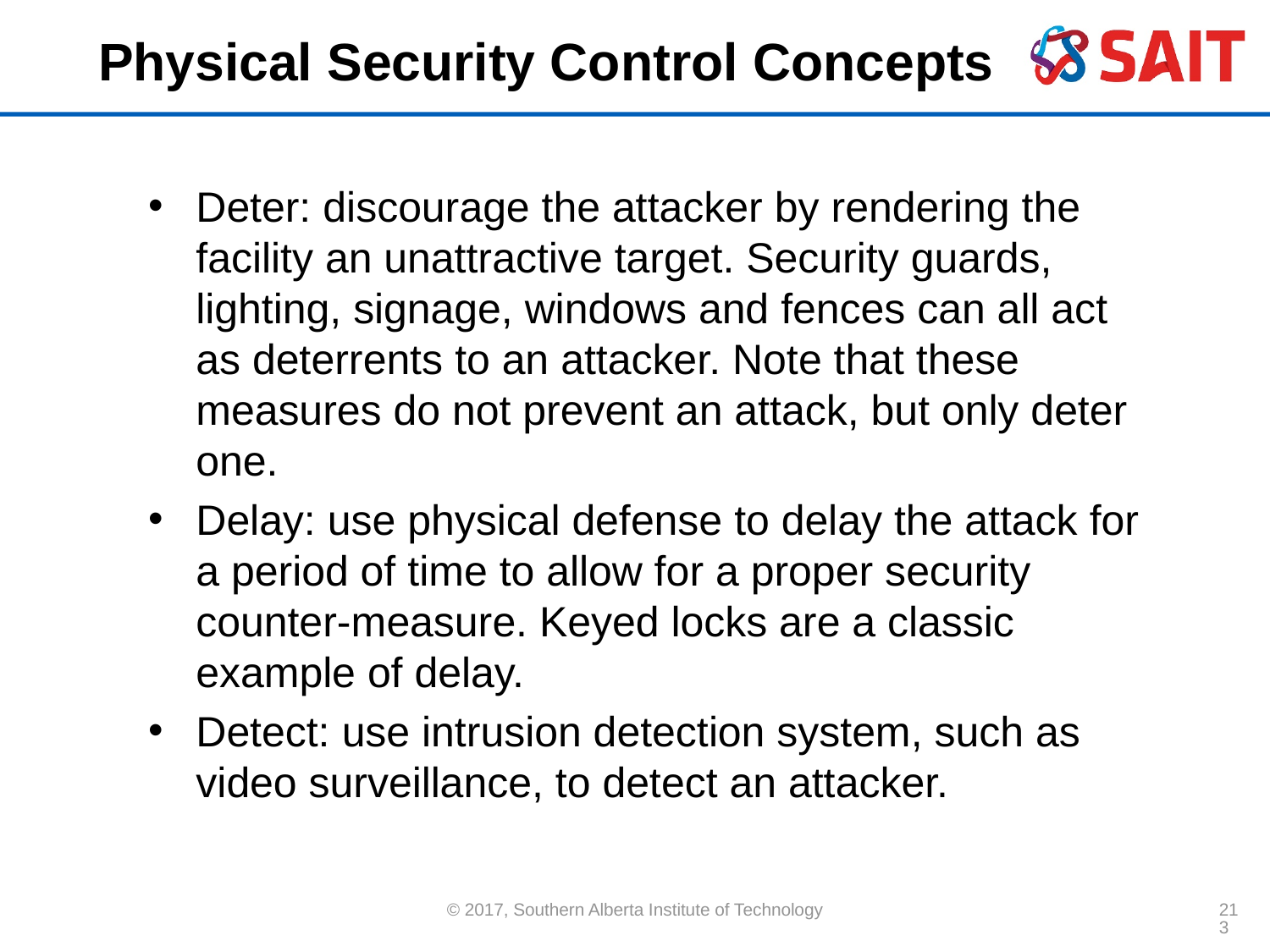

# Physical Security Control Concepts
Deter: discourage the attacker by rendering the facility an unattractive target. Security guards, lighting, signage, windows and fences can all act as deterrents to an attacker. Note that these measures do not prevent an attack, but only deter one.
Delay: use physical defense to delay the attack for a period of time to allow for a proper security counter-measure. Keyed locks are a classic example of delay.
Detect: use intrusion detection system, such as video surveillance, to detect an attacker.